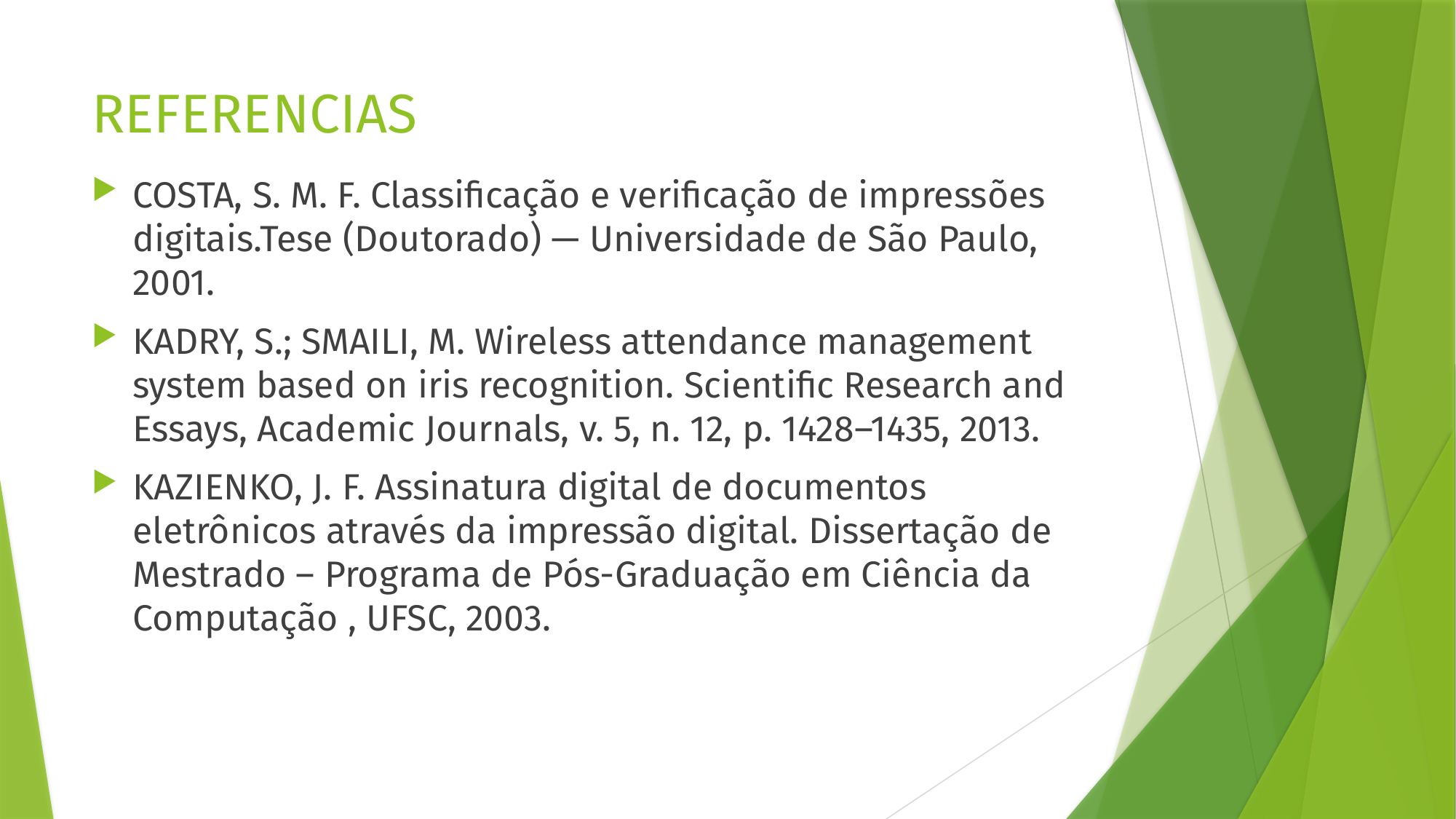

# REFERENCIAS
COSTA, S. M. F. Classificação e verificação de impressões digitais.Tese (Doutorado) — Universidade de São Paulo, 2001.
KADRY, S.; SMAILI, M. Wireless attendance management system based on iris recognition. Scientific Research and Essays, Academic Journals, v. 5, n. 12, p. 1428–1435, 2013.
KAZIENKO, J. F. Assinatura digital de documentos eletrônicos através da impressão digital. Dissertação de Mestrado – Programa de Pós-Graduação em Ciência da Computação , UFSC, 2003.